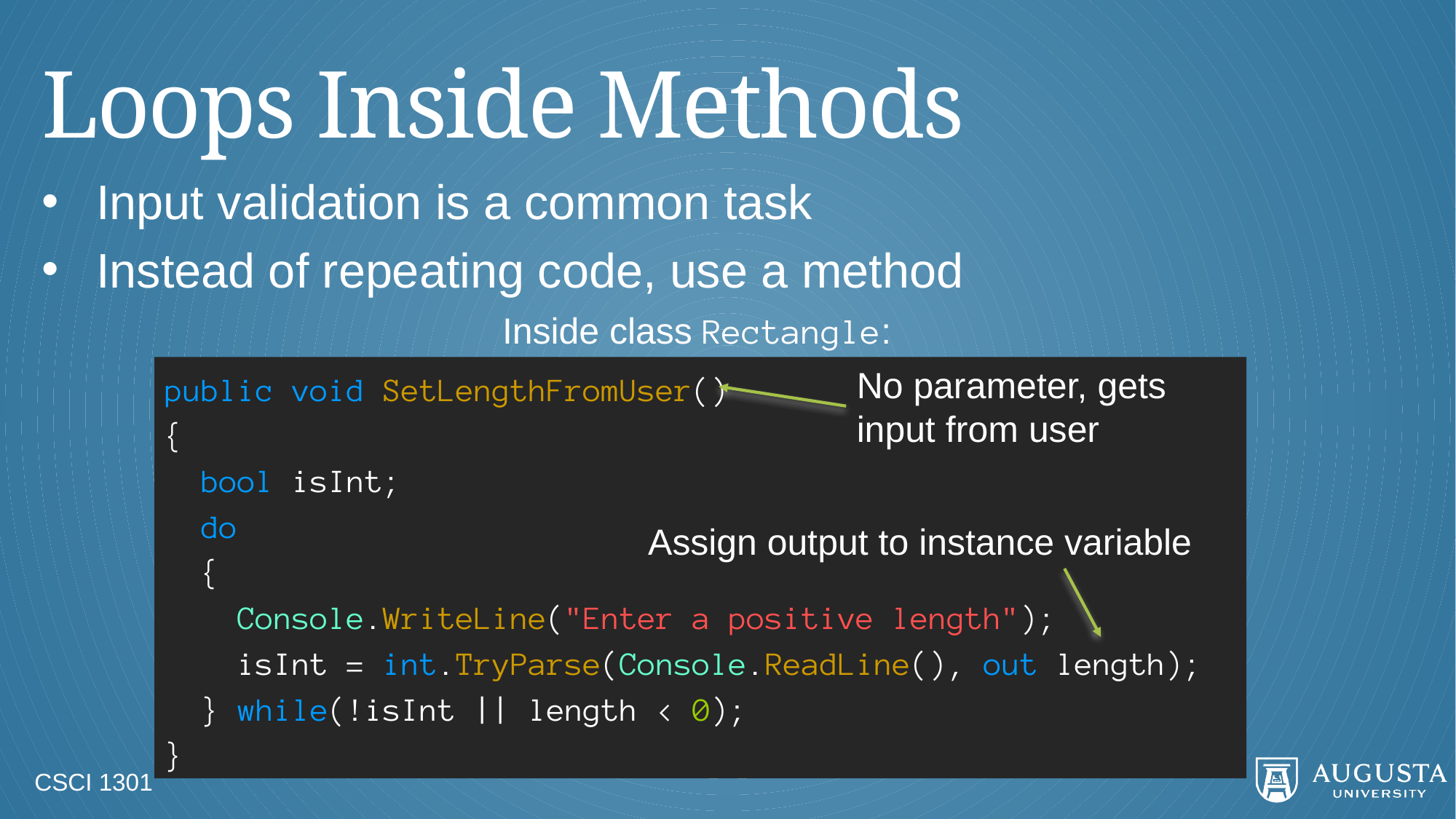

# Loops Inside Methods
Input validation is a common task
Instead of repeating code, use a method
Inside class Rectangle:
public void SetLengthFromUser()
{
  bool isInt;
  do
  {
    Console.WriteLine("Enter a positive length");
    isInt = int.TryParse(Console.ReadLine(), out length);
  } while(!isInt || length < 0);
}
No parameter, gets input from user
Assign output to instance variable
CSCI 1301